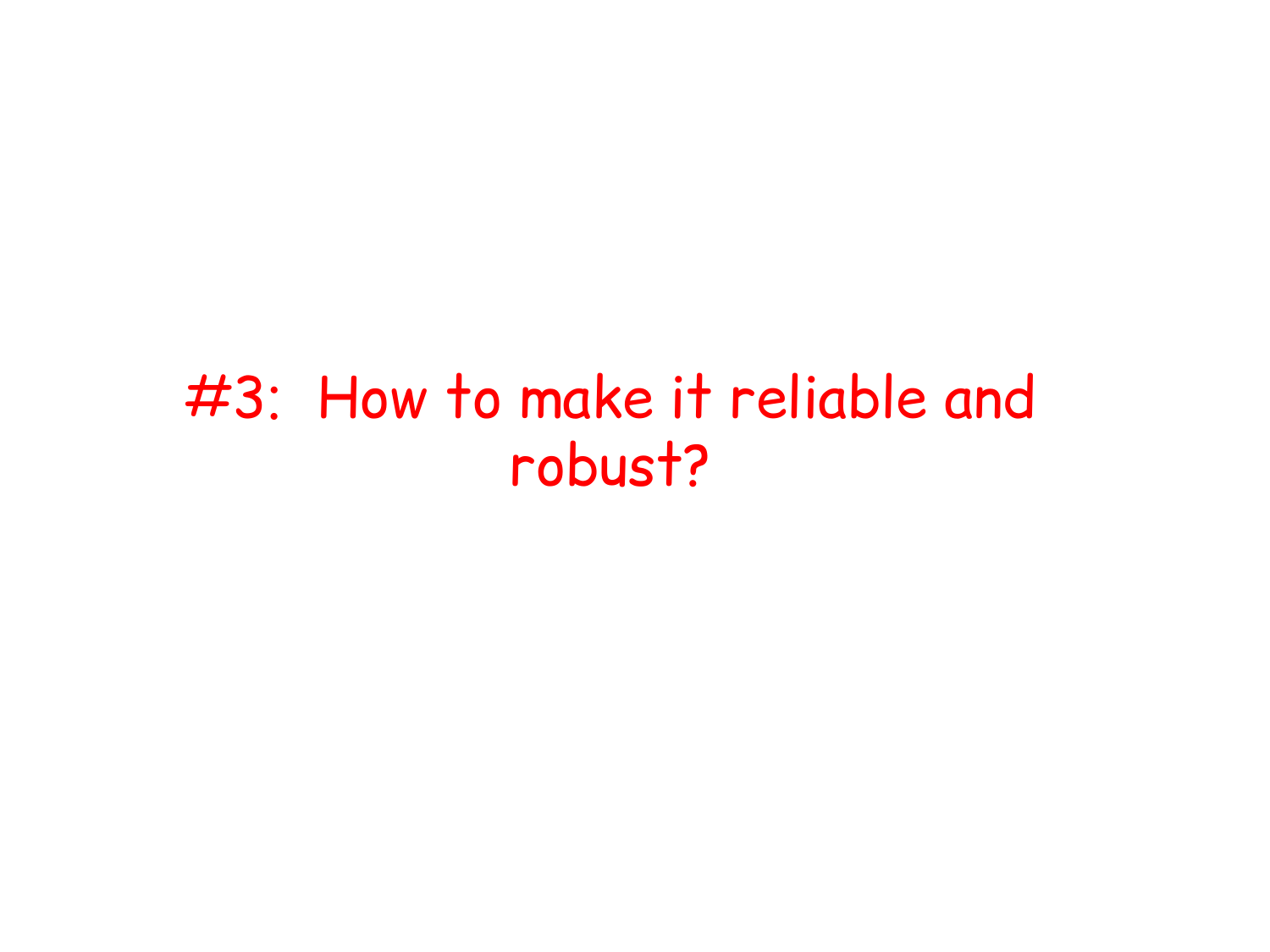

#3:  How to make it reliable and robust?